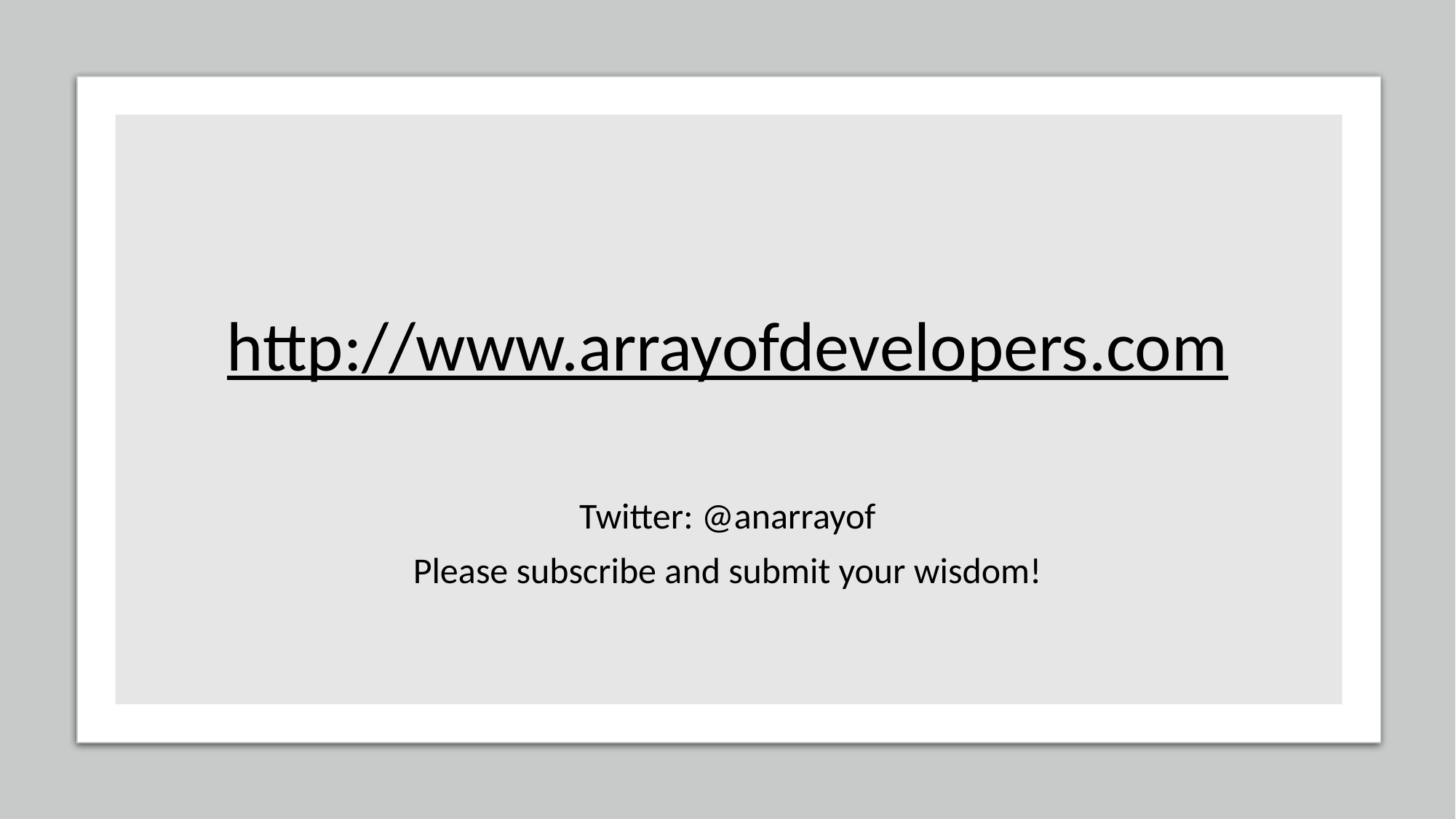

# http://www.arrayofdevelopers.com
Twitter: @anarrayof
Please subscribe and submit your wisdom!